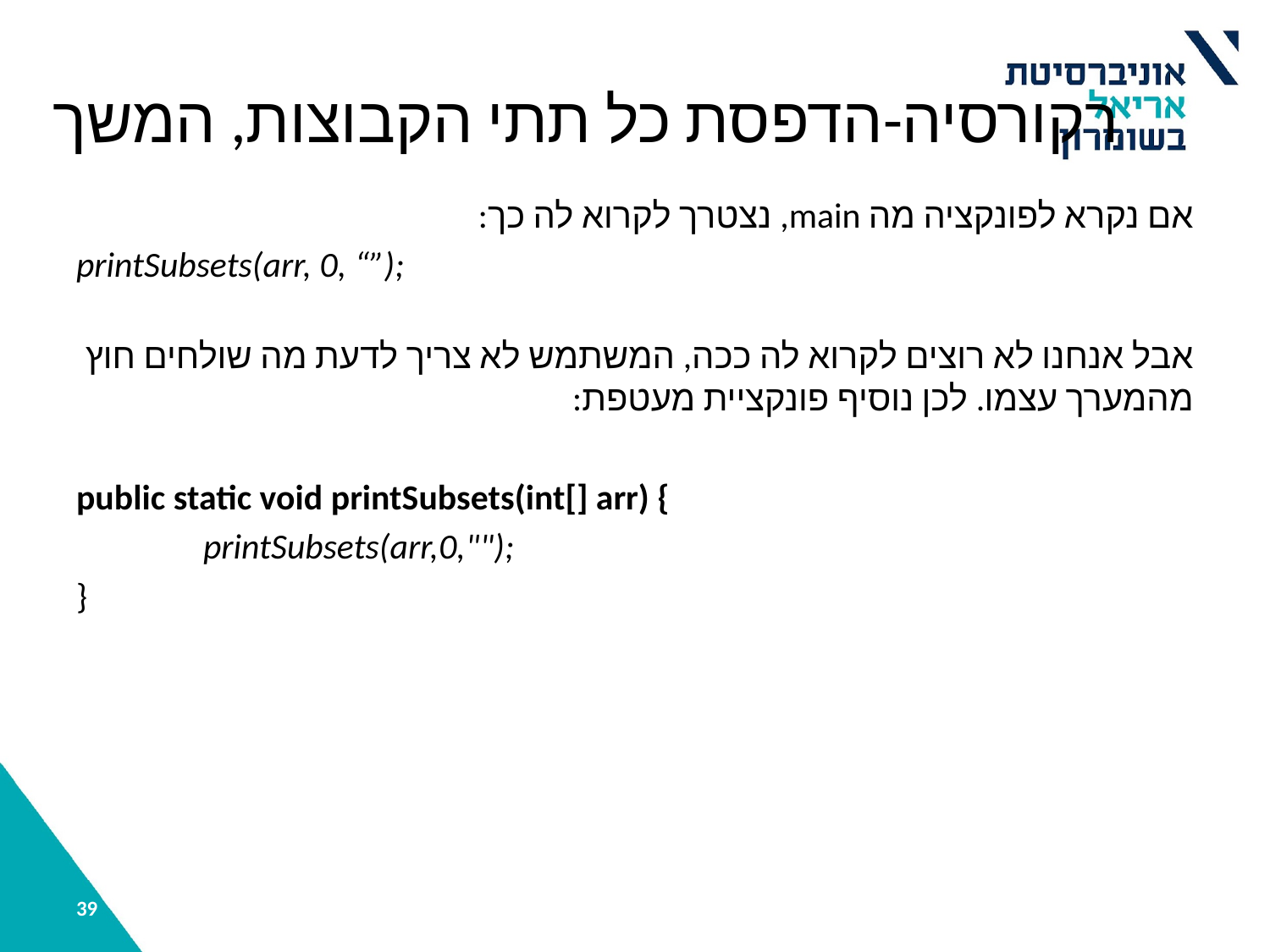

# רקורסיה-הדפסת כל תתי הקבוצות, המשך
אם נקרא לפונקציה מה main, נצטרך לקרוא לה כך:
printSubsets(arr, 0, “”);
אבל אנחנו לא רוצים לקרוא לה ככה, המשתמש לא צריך לדעת מה שולחים חוץ מהמערך עצמו. לכן נוסיף פונקציית מעטפת:

public static void printSubsets(int[] arr) {
	printSubsets(arr,0,"");
}

39